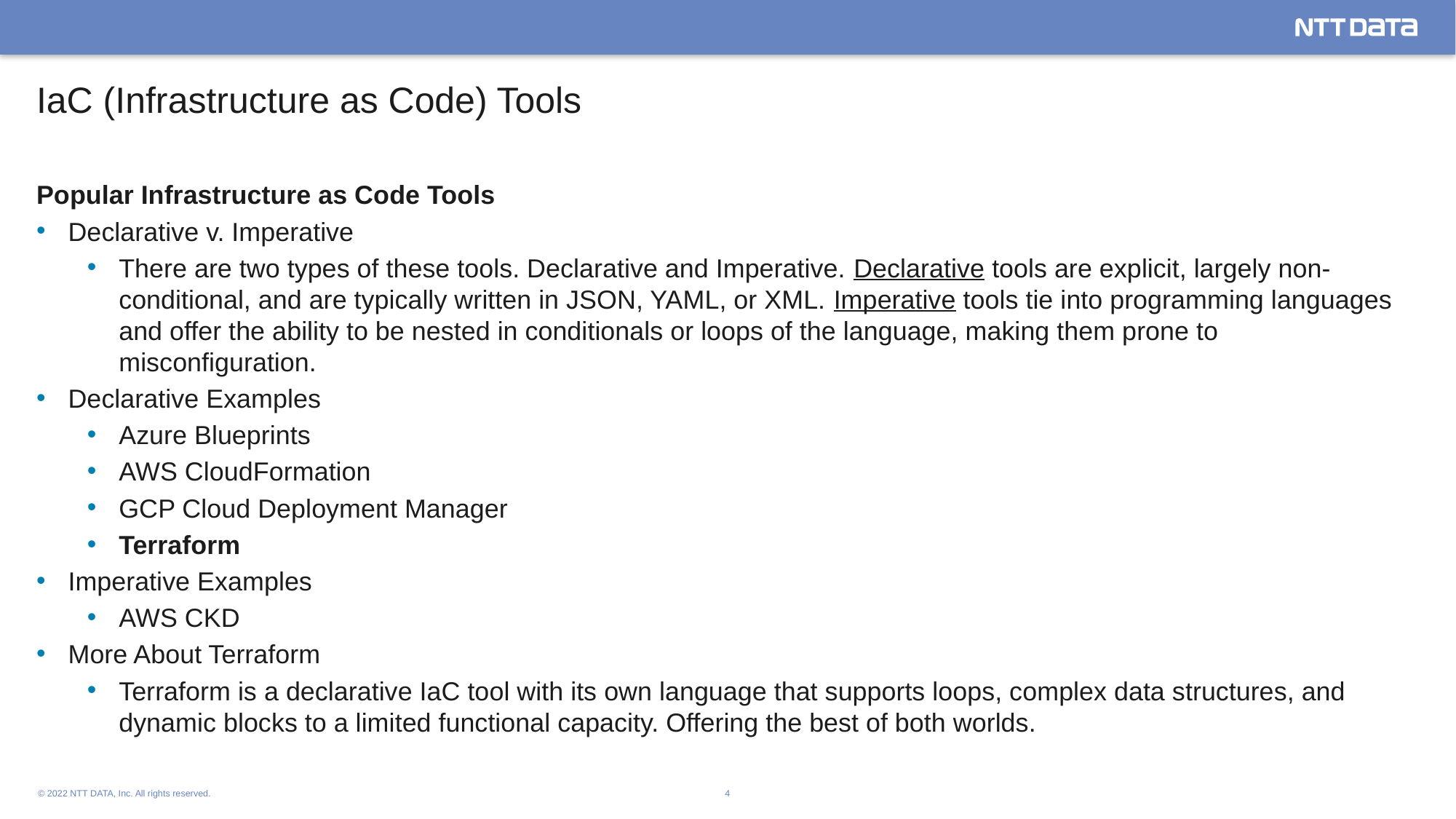

IaC (Infrastructure as Code) Tools
Popular Infrastructure as Code Tools
Declarative v. Imperative
There are two types of these tools. Declarative and Imperative. Declarative tools are explicit, largely non-conditional, and are typically written in JSON, YAML, or XML. Imperative tools tie into programming languages and offer the ability to be nested in conditionals or loops of the language, making them prone to misconfiguration.
Declarative Examples
Azure Blueprints
AWS CloudFormation
GCP Cloud Deployment Manager
Terraform
Imperative Examples
AWS CKD
More About Terraform
Terraform is a declarative IaC tool with its own language that supports loops, complex data structures, and dynamic blocks to a limited functional capacity. Offering the best of both worlds.

© 2022 NTT DATA, Inc. All rights reserved.
4